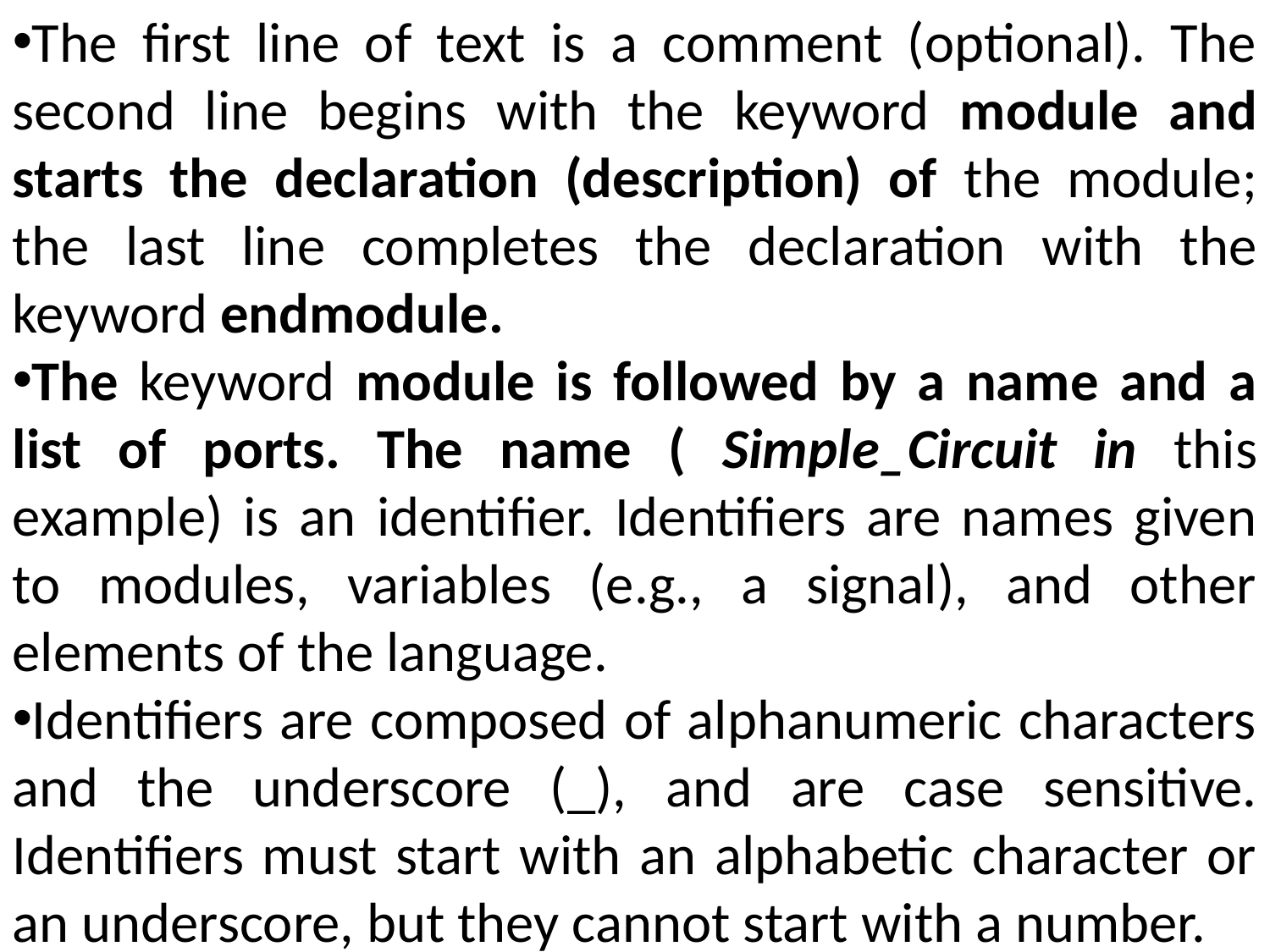

The first line of text is a comment (optional). The second line begins with the keyword module and starts the declaration (description) of the module; the last line completes the declaration with the keyword endmodule.
The keyword module is followed by a name and a list of ports. The name ( Simple_Circuit in this example) is an identifier. Identifiers are names given to modules, variables (e.g., a signal), and other elements of the language.
Identifiers are composed of alphanumeric characters and the underscore (_), and are case sensitive. Identifiers must start with an alphabetic character or an underscore, but they cannot start with a number.